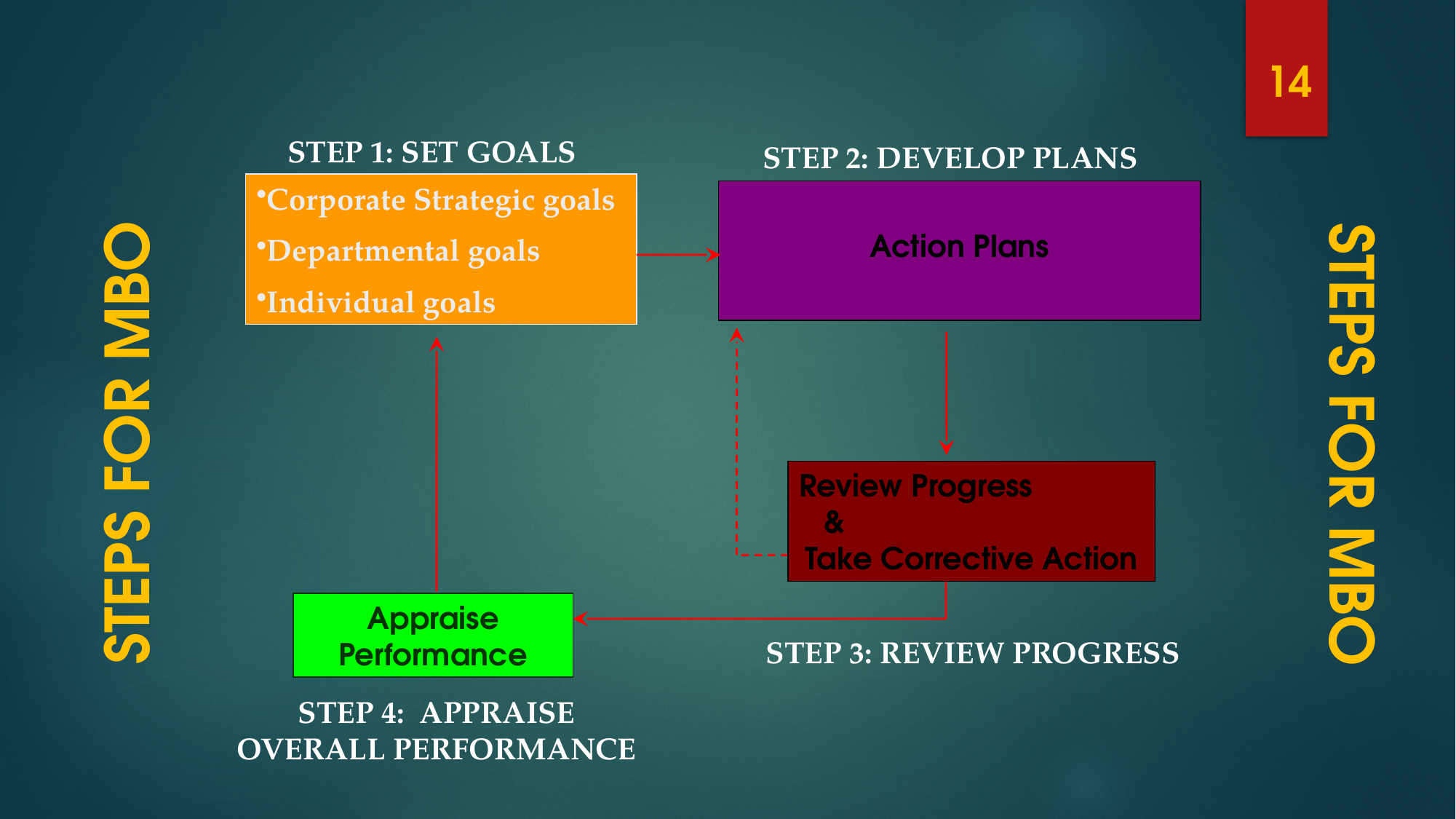

14
STEP 1: SET GOALS
STEP 2: DEVELOP PLANS
Corporate Strategic goals
Departmental goals
Individual goals

Action Plans

# STEPS FOR MBO
Review Progress               &                                  Take Corrective Action
STEPS FOR MBO

Appraise Performance

STEP 3: REVIEW PROGRESS
STEP 4:  APPRAISE OVERALL PERFORMANCE